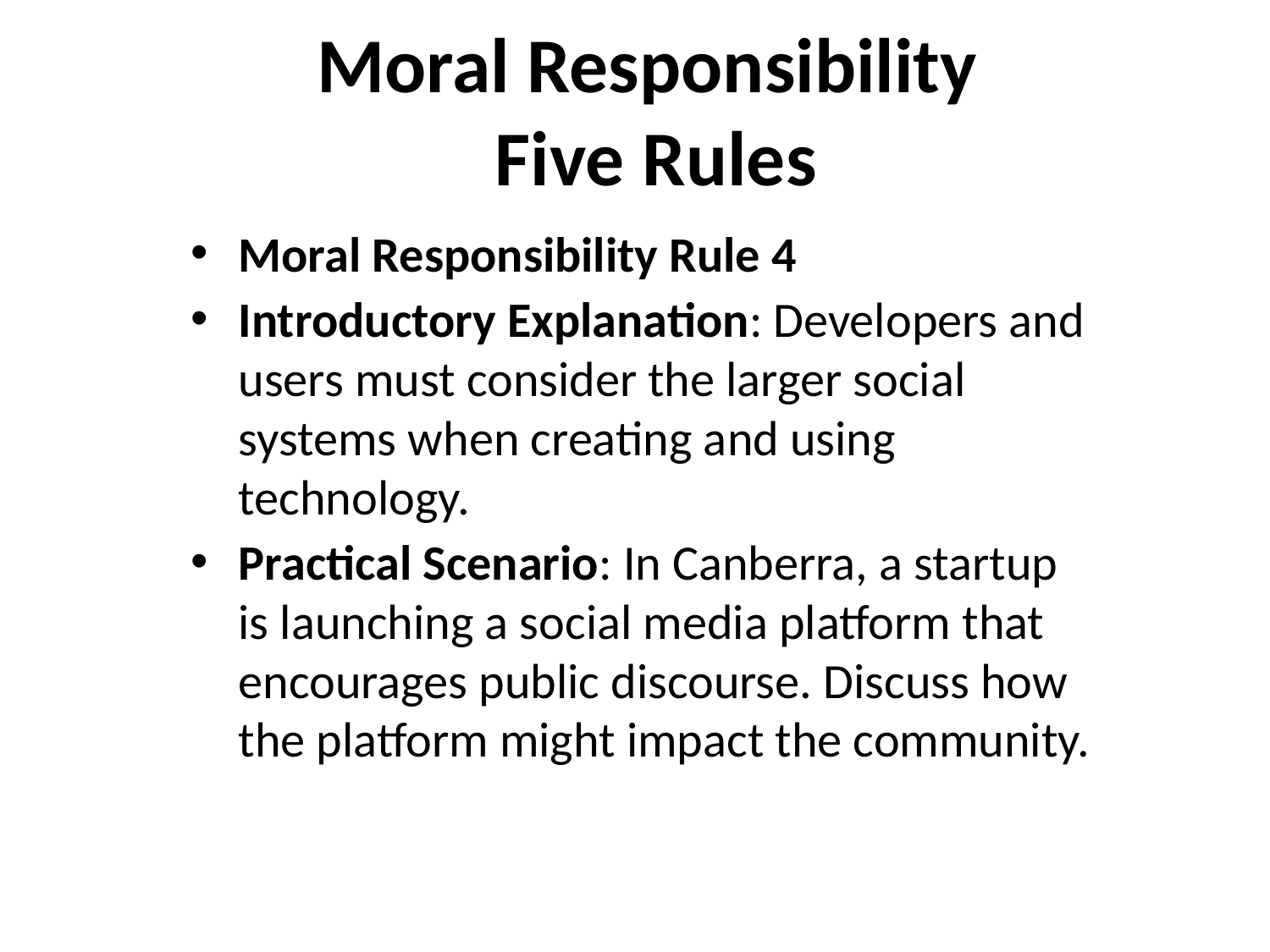

Moral Responsibility 
Five Rules
Moral Responsibility Rule 4
Introductory Explanation: Developers and users must consider the larger social systems when creating and using technology.
Practical Scenario: In Canberra, a startup is launching a social media platform that encourages public discourse. Discuss how the platform might impact the community.